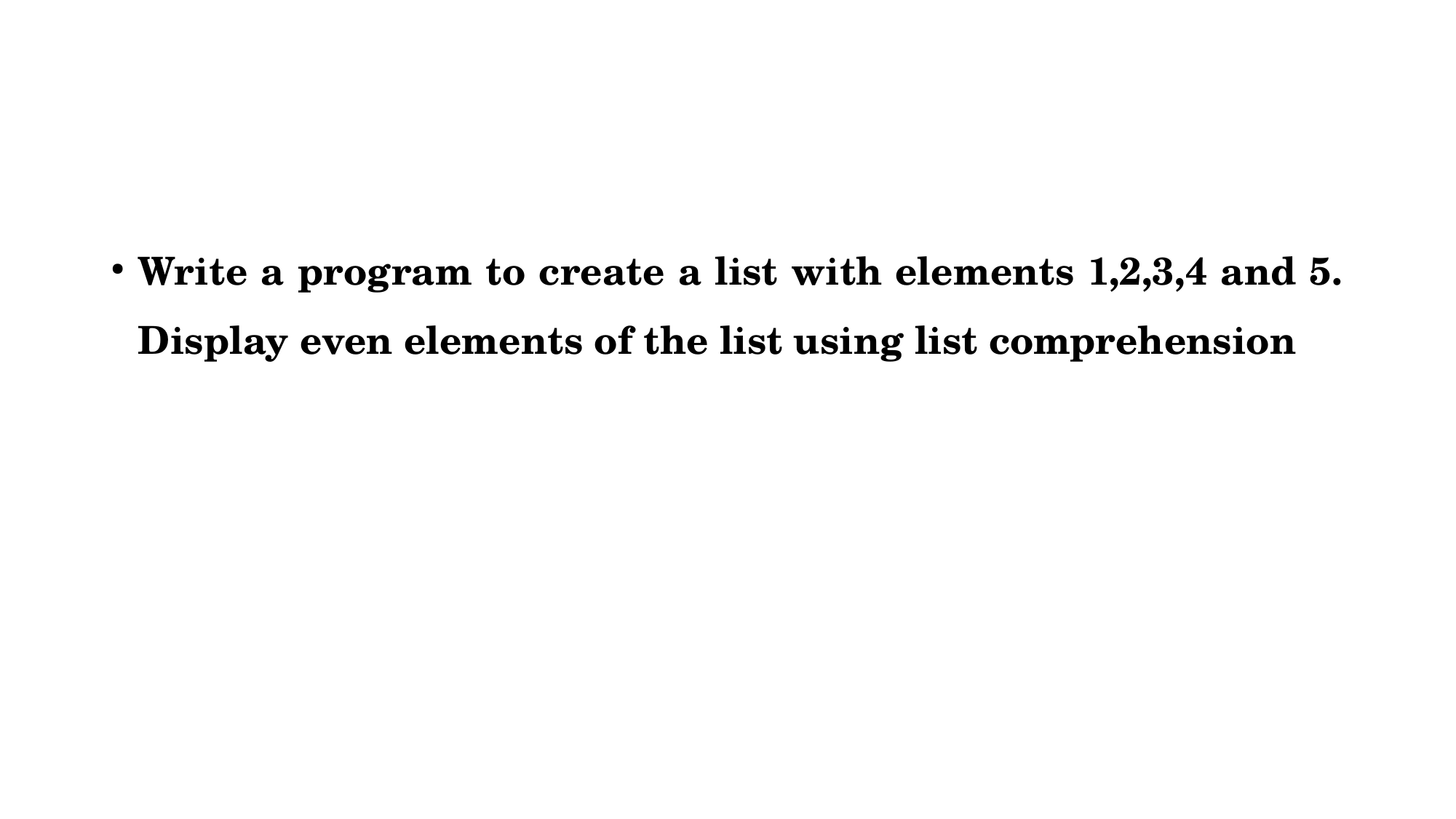

Write a program to create a list with elements 1,2,3,4 and 5. Display even elements of the list using list comprehension